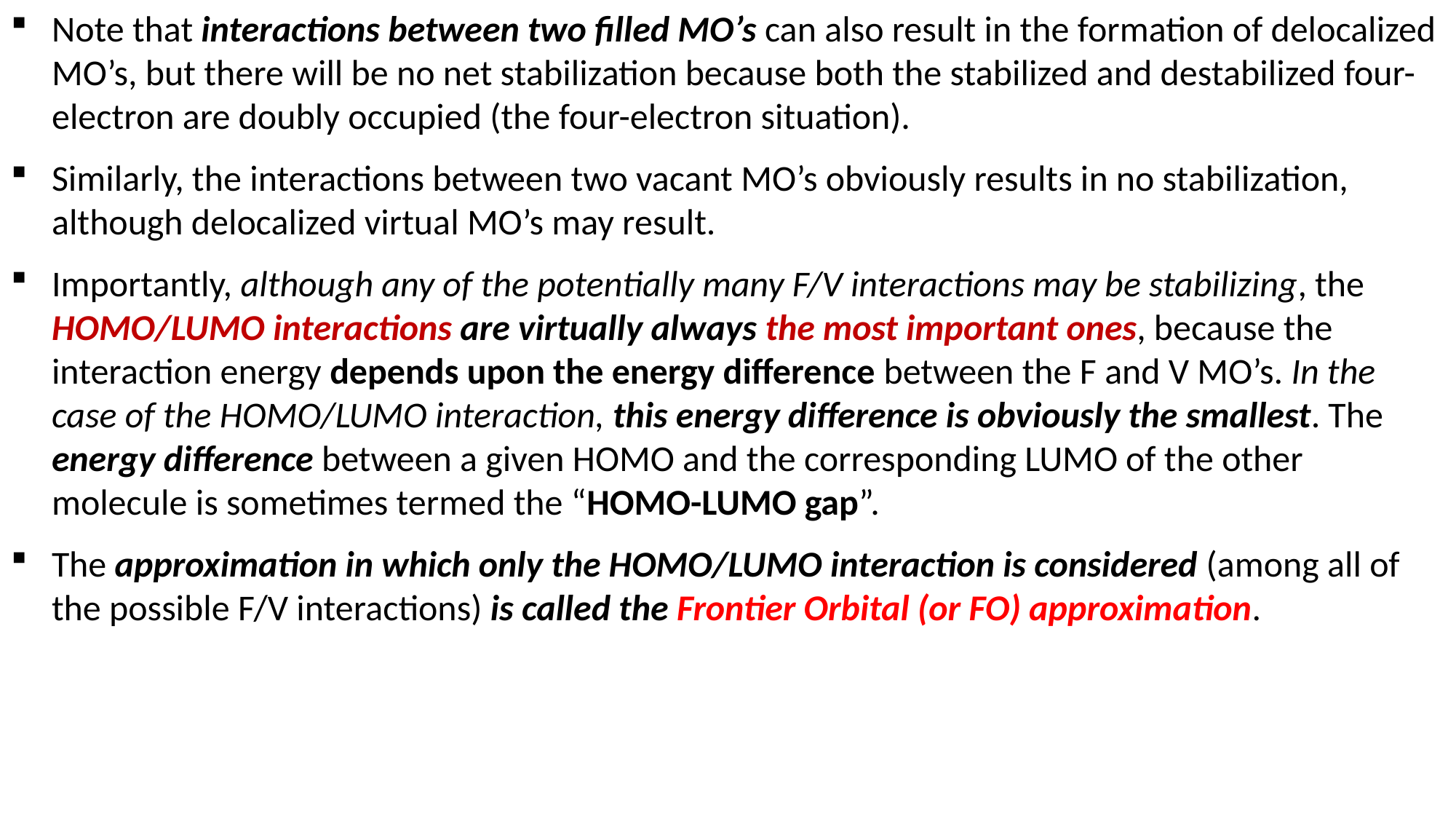

Note that interactions between two filled MO’s can also result in the formation of delocalized MO’s, but there will be no net stabilization because both the stabilized and destabilized four-electron are doubly occupied (the four-electron situation).
Similarly, the interactions between two vacant MO’s obviously results in no stabilization, although delocalized virtual MO’s may result.
Importantly, although any of the potentially many F/V interactions may be stabilizing, the HOMO/LUMO interactions are virtually always the most important ones, because the interaction energy depends upon the energy difference between the F and V MO’s. In the case of the HOMO/LUMO interaction, this energy difference is obviously the smallest. The energy difference between a given HOMO and the corresponding LUMO of the other molecule is sometimes termed the “HOMO-LUMO gap”.
The approximation in which only the HOMO/LUMO interaction is considered (among all of the possible F/V interactions) is called the Frontier Orbital (or FO) approximation.